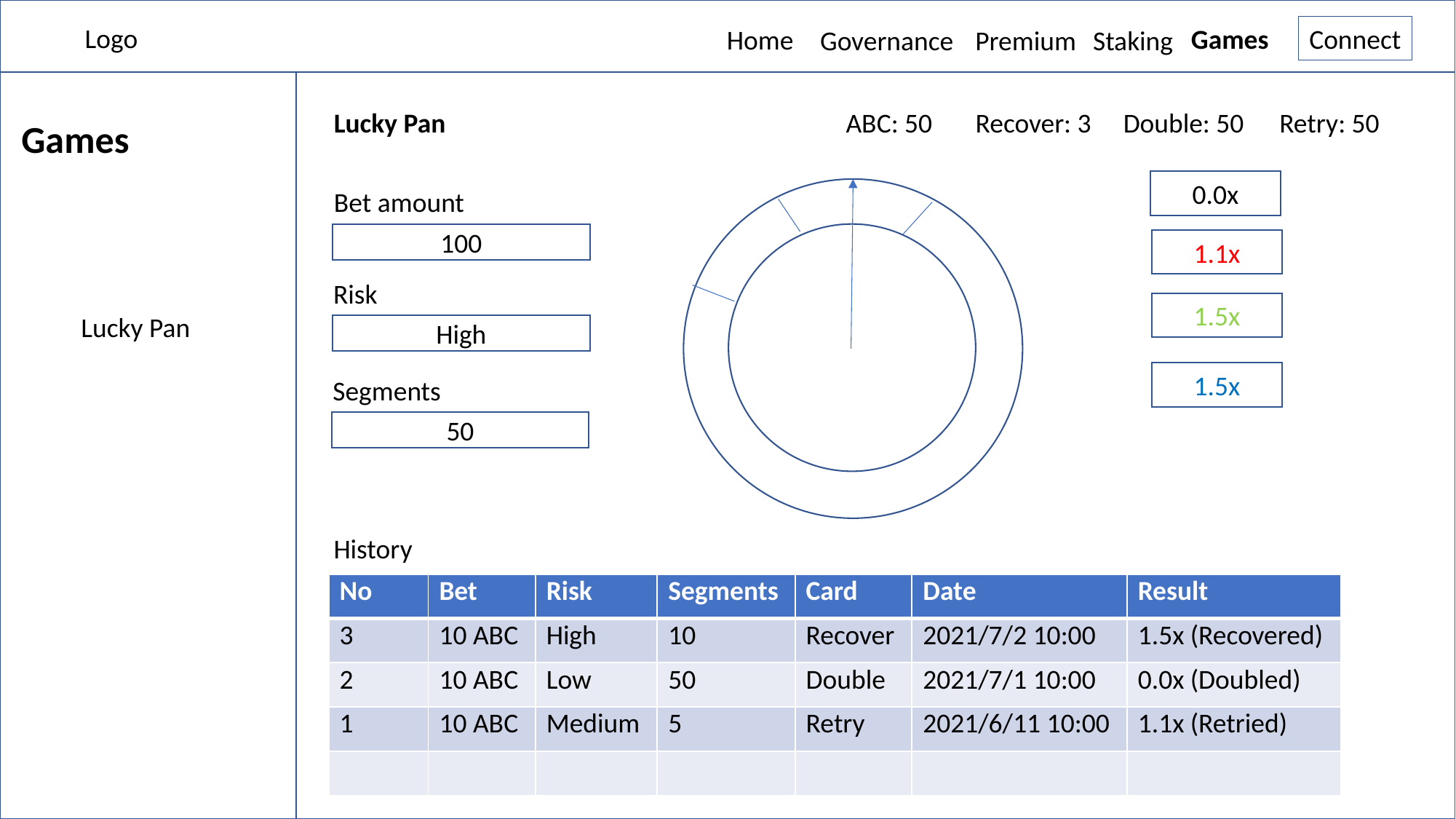

Logo
Games
Connect
Home
Governance
Staking
Premium

Lucky Pan
ABC: 50
Recover: 3
Double: 50
Retry: 50
Games
0.0x

Bet amount
100

1.1x
Risk
1.5x
Lucky Pan
High
1.5x
Segments
50
History
| No | Bet | Risk | Segments | Card | Date | Result |
| --- | --- | --- | --- | --- | --- | --- |
| 3 | 10 ABC | High | 10 | Recover | 2021/7/2 10:00 | 1.5x (Recovered) |
| 2 | 10 ABC | Low | 50 | Double | 2021/7/1 10:00 | 0.0x (Doubled) |
| 1 | 10 ABC | Medium | 5 | Retry | 2021/6/11 10:00 | 1.1x (Retried) |
|  |  |  |  |  |  |  |